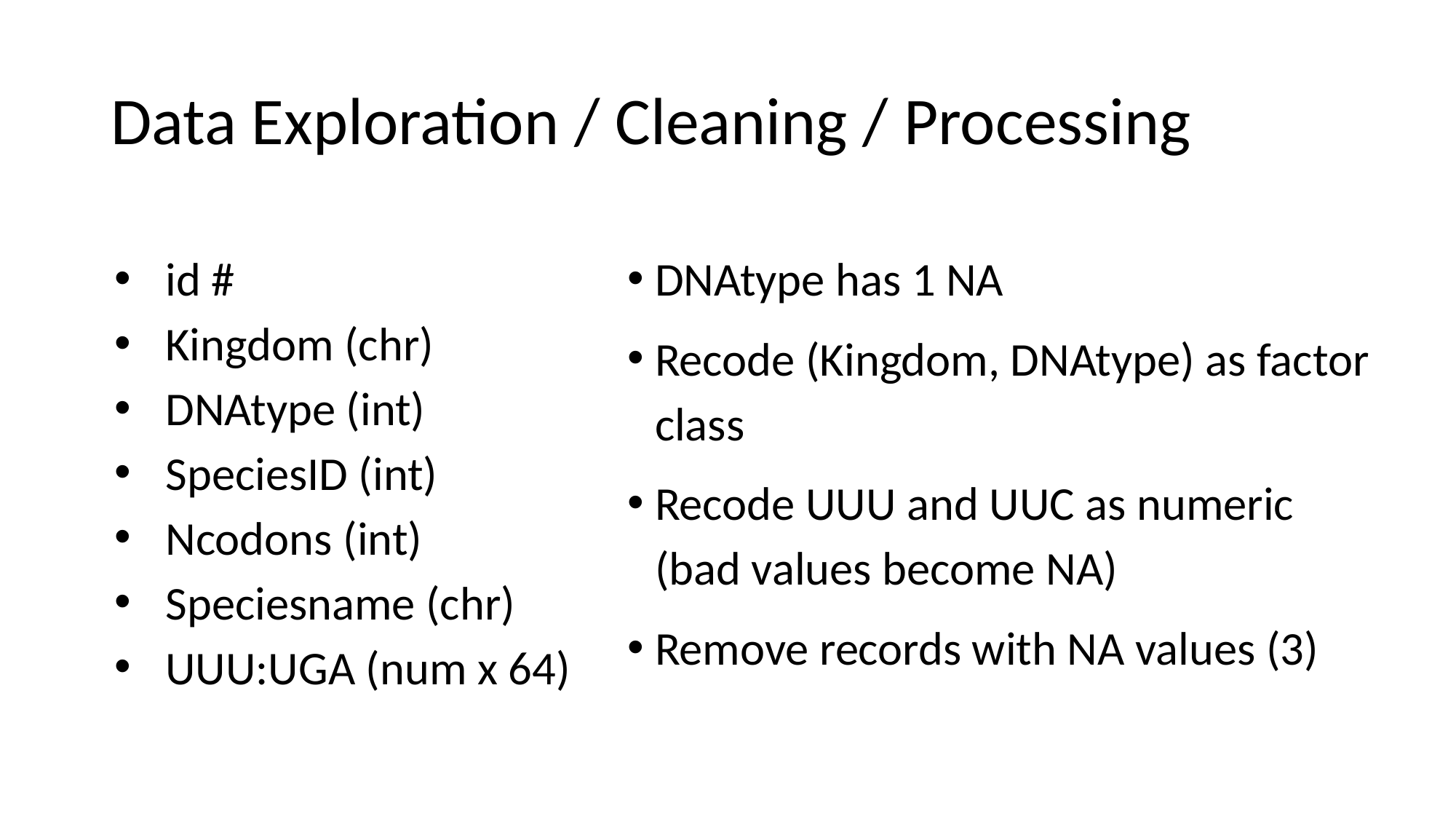

# Data Exploration / Cleaning / Processing
id #
Kingdom (chr)
DNAtype (int)
SpeciesID (int)
Ncodons (int)
Speciesname (chr)
UUU:UGA (num x 64)
DNAtype has 1 NA
Recode (Kingdom, DNAtype) as factor class
Recode UUU and UUC as numeric (bad values become NA)
Remove records with NA values (3)